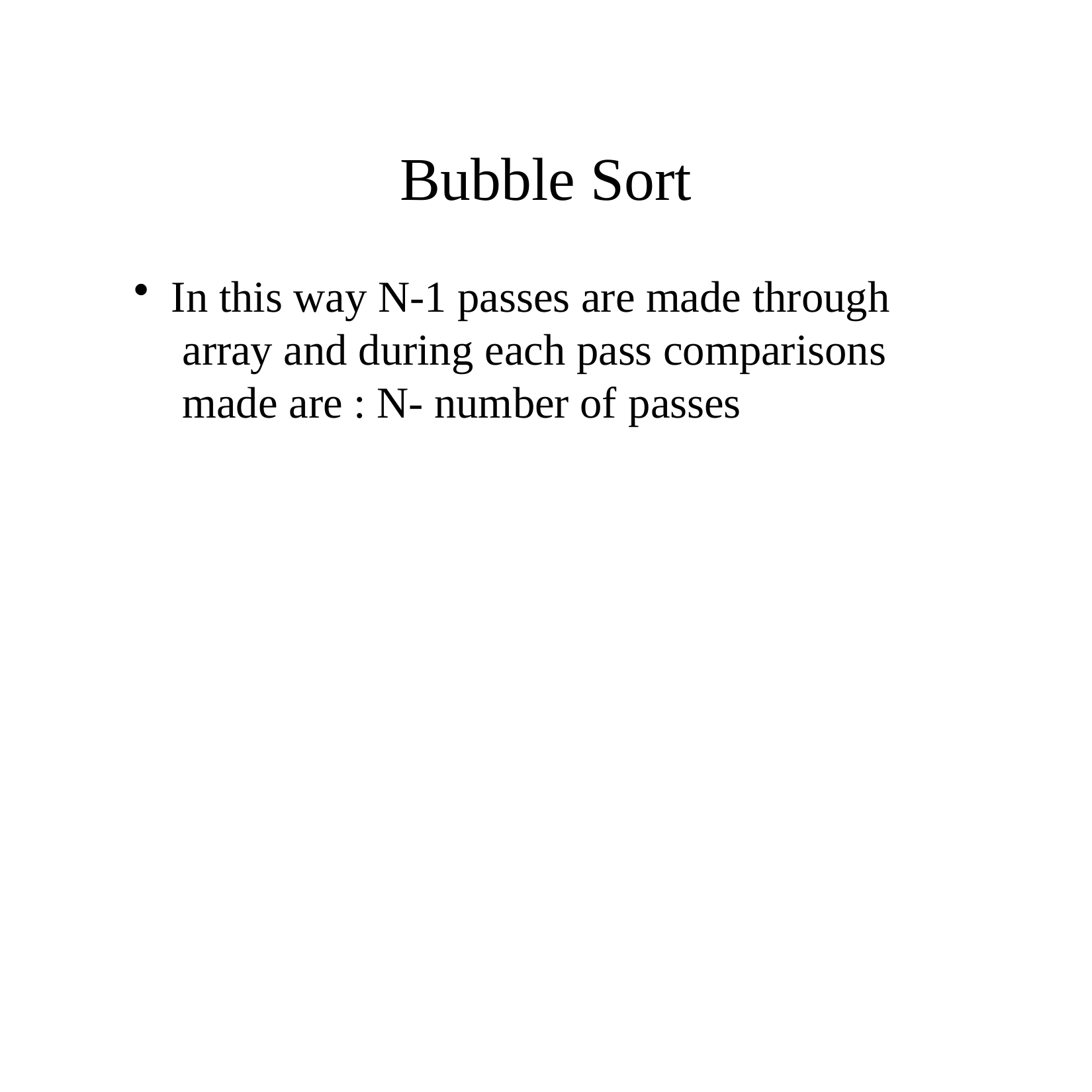

# Bubble Sort
In this way N-1 passes are made through  array and during each pass comparisons  made are : N- number of passes